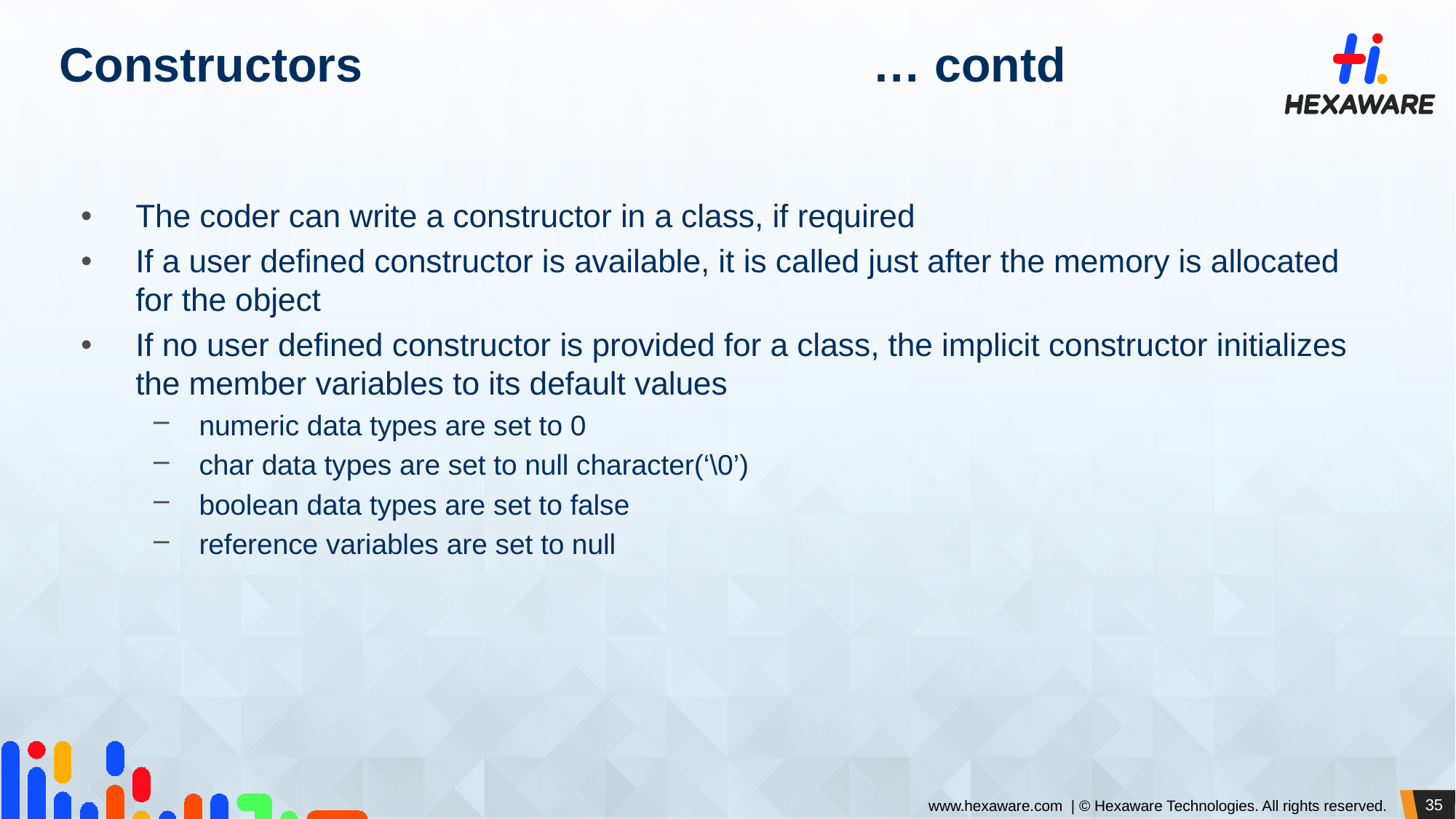

# Constructors                                      … contd
The coder can write a constructor in a class, if required
If a user defined constructor is available, it is called just after the memory is allocated for the object
If no user defined constructor is provided for a class, the implicit constructor initializes the member variables to its default values
numeric data types are set to 0
char data types are set to null character(‘\0’)
boolean data types are set to false
reference variables are set to null